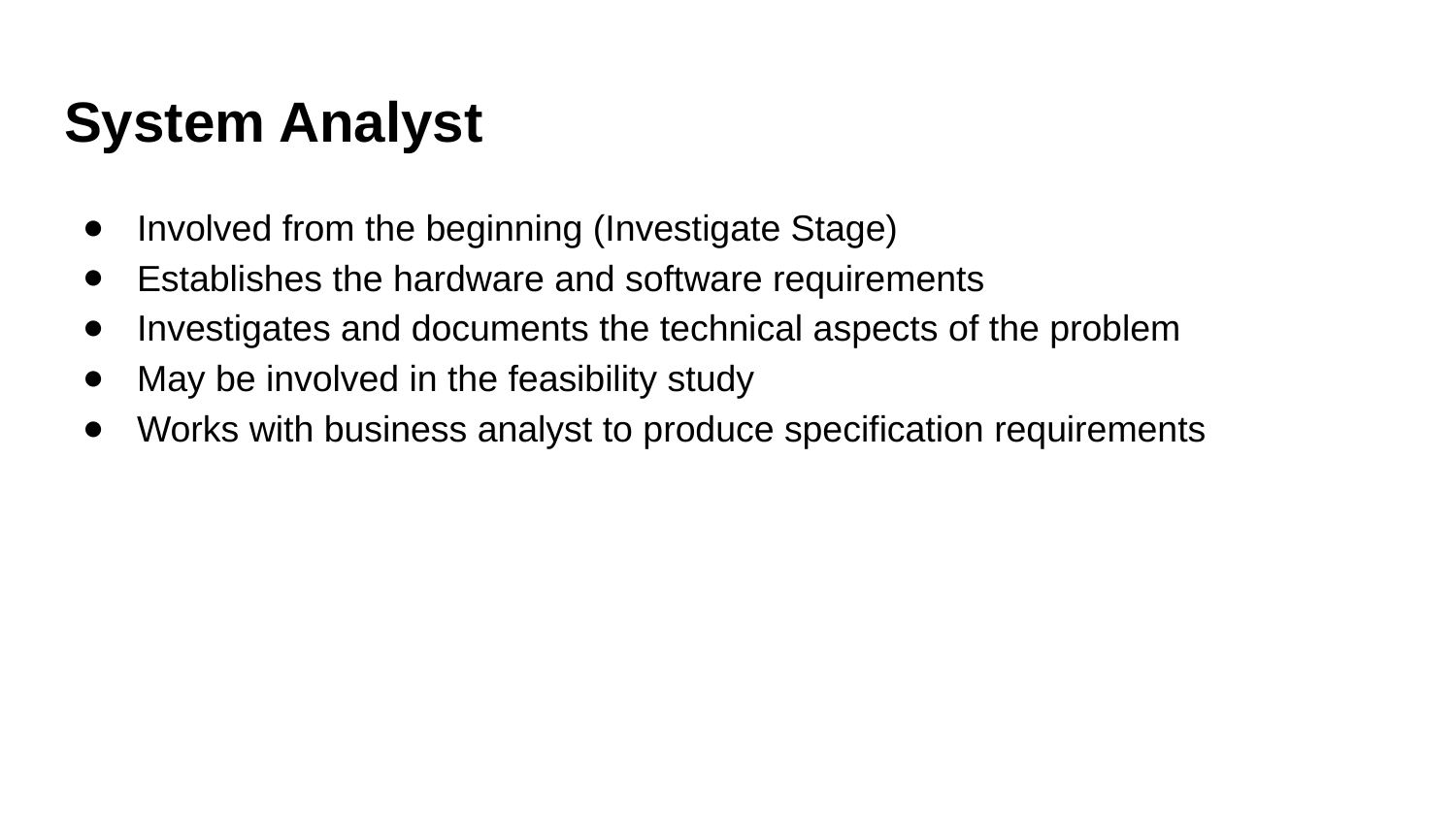

# System Analyst
Involved from the beginning (Investigate Stage)
Establishes the hardware and software requirements
Investigates and documents the technical aspects of the problem
May be involved in the feasibility study
Works with business analyst to produce specification requirements